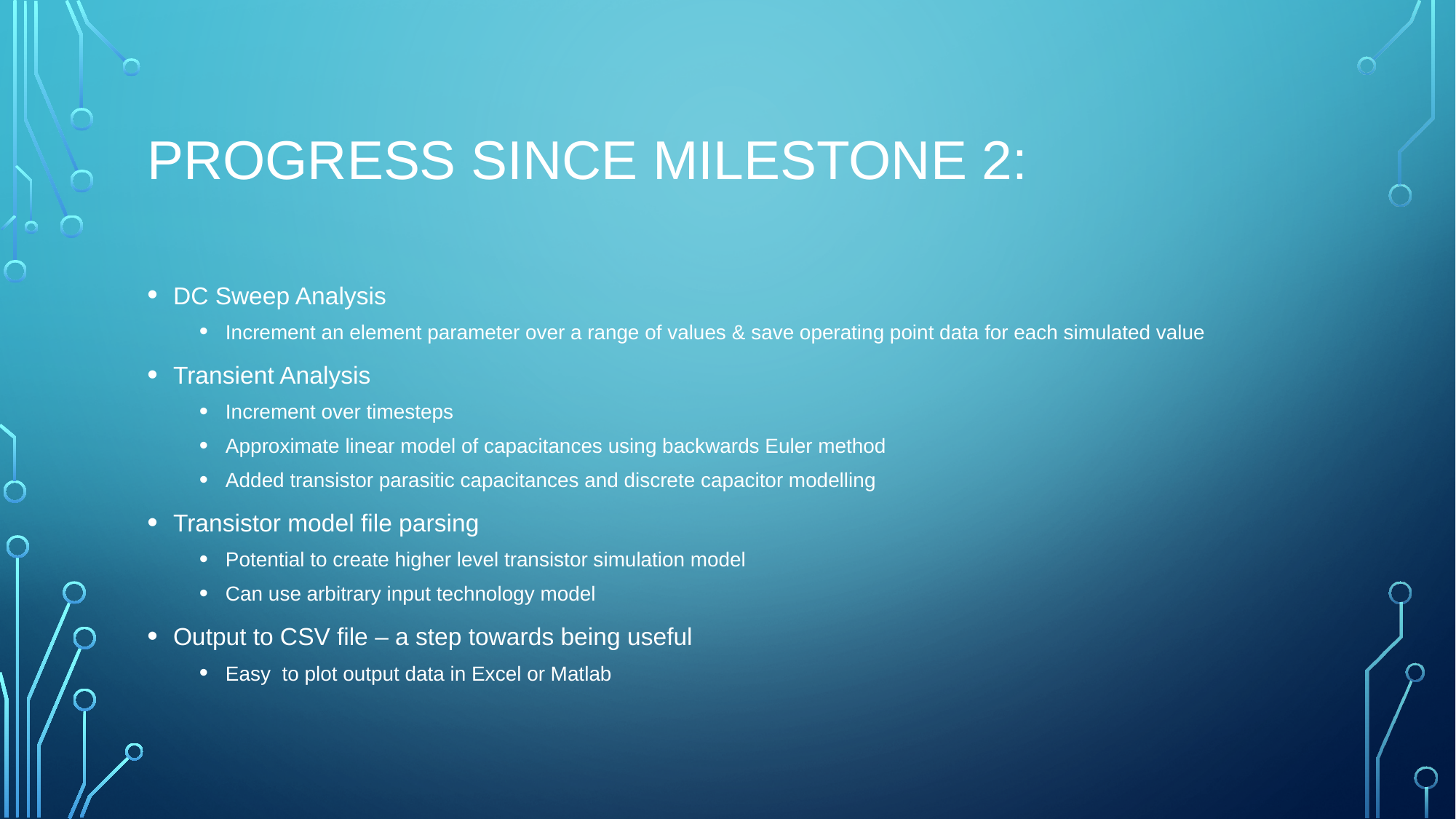

# Progress Since Milestone 2:
DC Sweep Analysis
Increment an element parameter over a range of values & save operating point data for each simulated value
Transient Analysis
Increment over timesteps
Approximate linear model of capacitances using backwards Euler method
Added transistor parasitic capacitances and discrete capacitor modelling
Transistor model file parsing
Potential to create higher level transistor simulation model
Can use arbitrary input technology model
Output to CSV file – a step towards being useful
Easy  to plot output data in Excel or Matlab